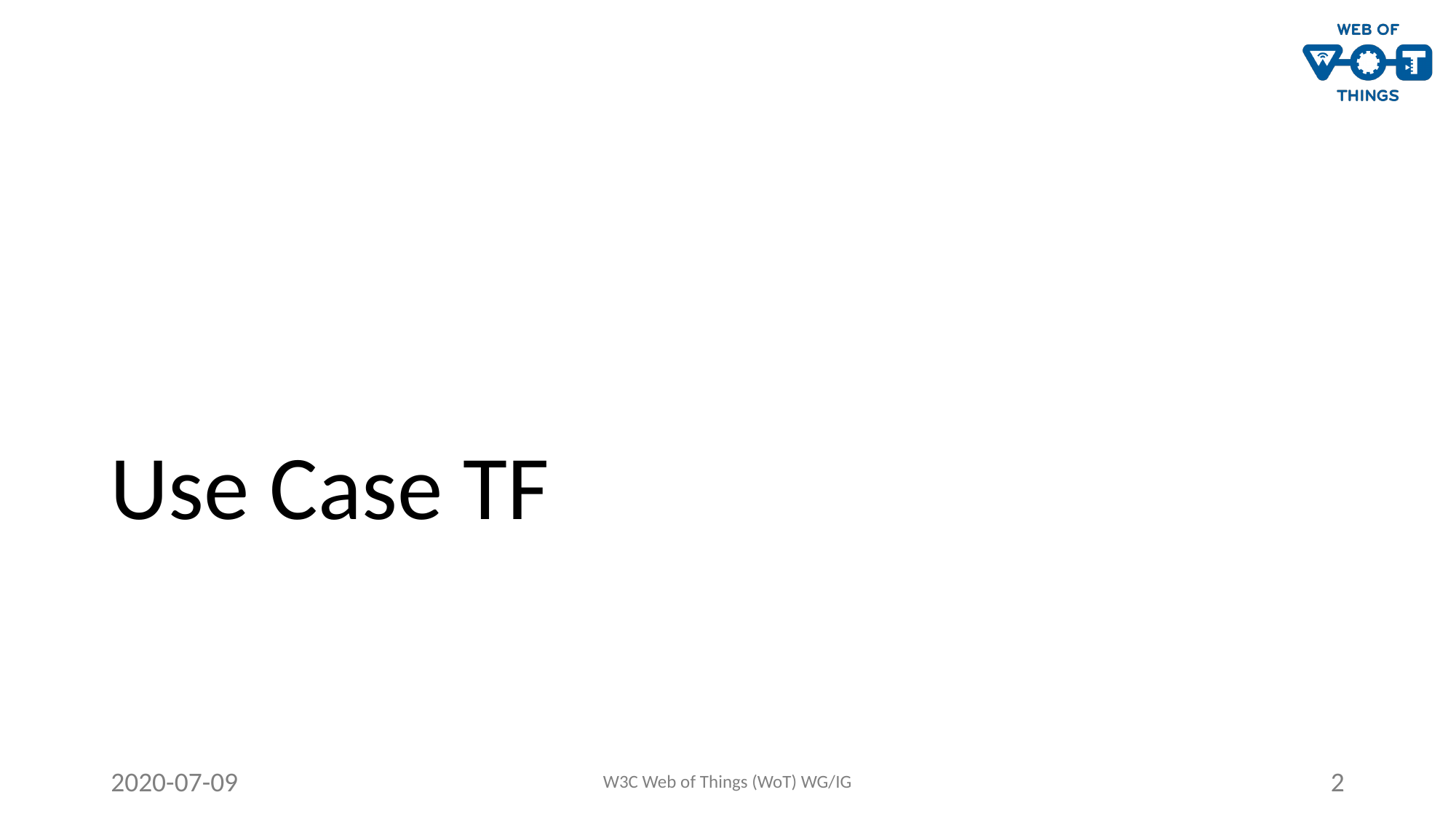

# Use Case TF

2020-07-09
W3C Web of Things (WoT) WG/IG
2